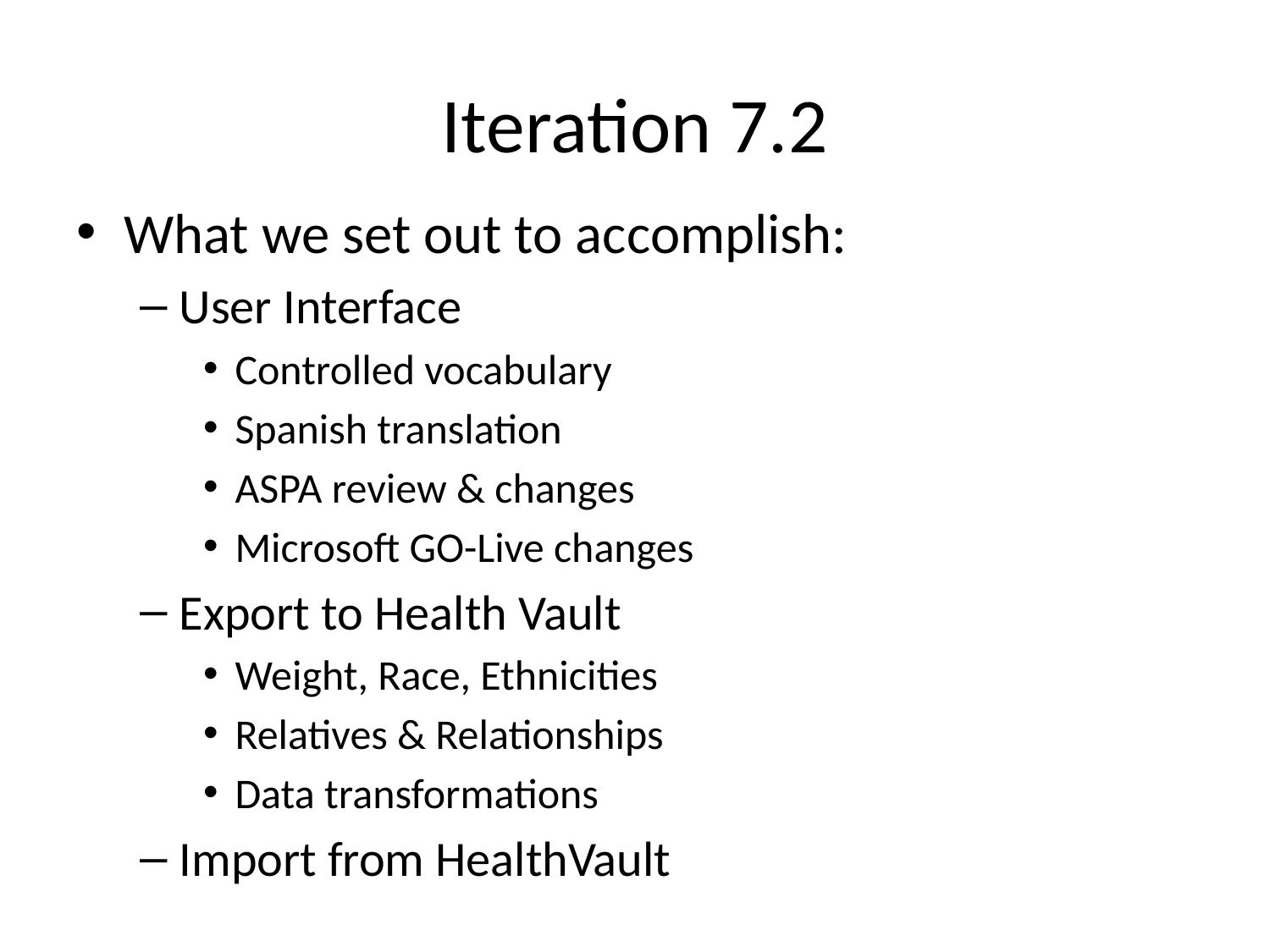

Iteration 7.2
What we set out to accomplish:
User Interface
Controlled vocabulary
Spanish translation
ASPA review & changes
Microsoft GO-Live changes
Export to Health Vault
Weight, Race, Ethnicities
Relatives & Relationships
Data transformations
Import from HealthVault